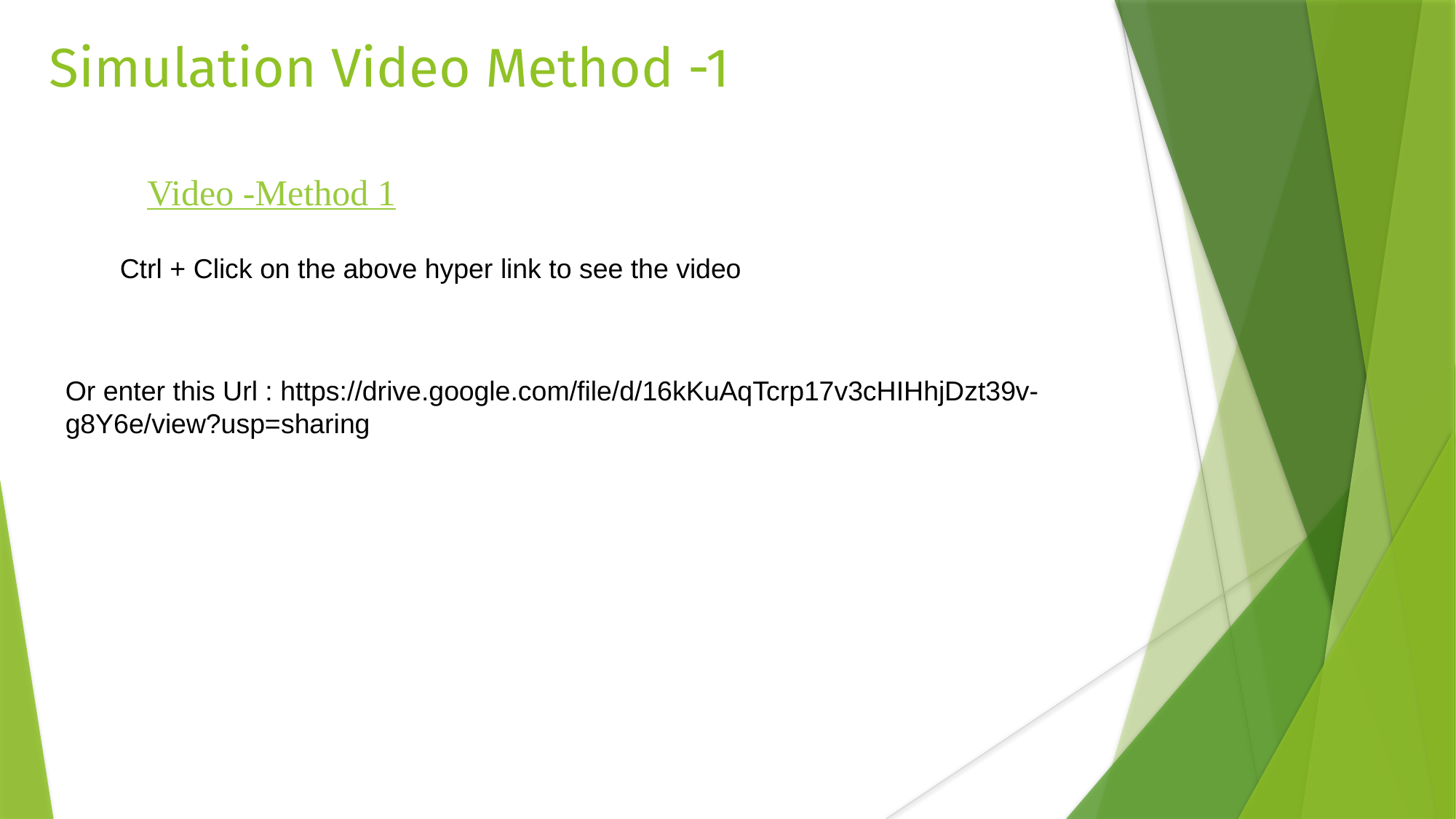

Simulation Video Method -1
Video -Method 1
Ctrl + Click on the above hyper link to see the video
Or enter this Url : https://drive.google.com/file/d/16kKuAqTcrp17v3cHIHhjDzt39v-g8Y6e/view?usp=sharing